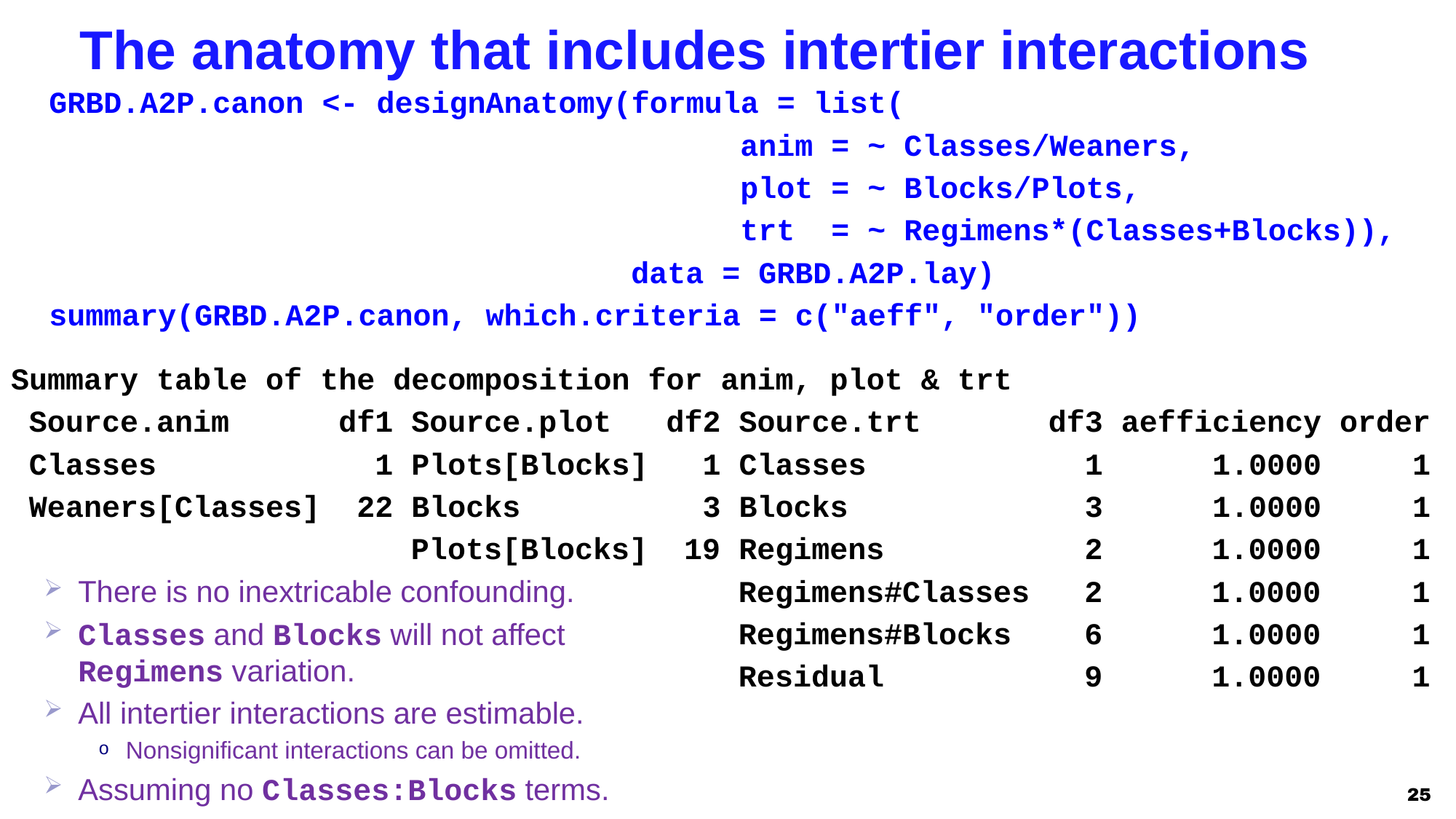

# The anatomy that includes intertier interactions
GRBD.A2P.canon <- designAnatomy(formula = list(
                                      anim = ~ Classes/Weaners,
                                      plot = ~ Blocks/Plots,
                                      trt  = ~ Regimens*(Classes+Blocks)),
                                data = GRBD.A2P.lay)
summary(GRBD.A2P.canon, which.criteria = c("aeff", "order"))
Summary table of the decomposition for anim, plot & trt
 Source.anim      df1 Source.plot   df2 Source.trt       df3 aefficiency order
 Classes            1 Plots[Blocks]   1 Classes            1      1.0000     1
 Weaners[Classes]  22 Blocks          3 Blocks             3      1.0000     1
                      Plots[Blocks]  19 Regimens           2      1.0000     1
                                        Regimens#Classes   2      1.0000     1
                                        Regimens#Blocks    6      1.0000     1
                                        Residual           9      1.0000     1
There is no inextricable confounding.
Classes and Blocks will not affect Regimens variation.
All intertier interactions are estimable.
Nonsignificant interactions can be omitted.
Assuming no Classes:Blocks terms.
25